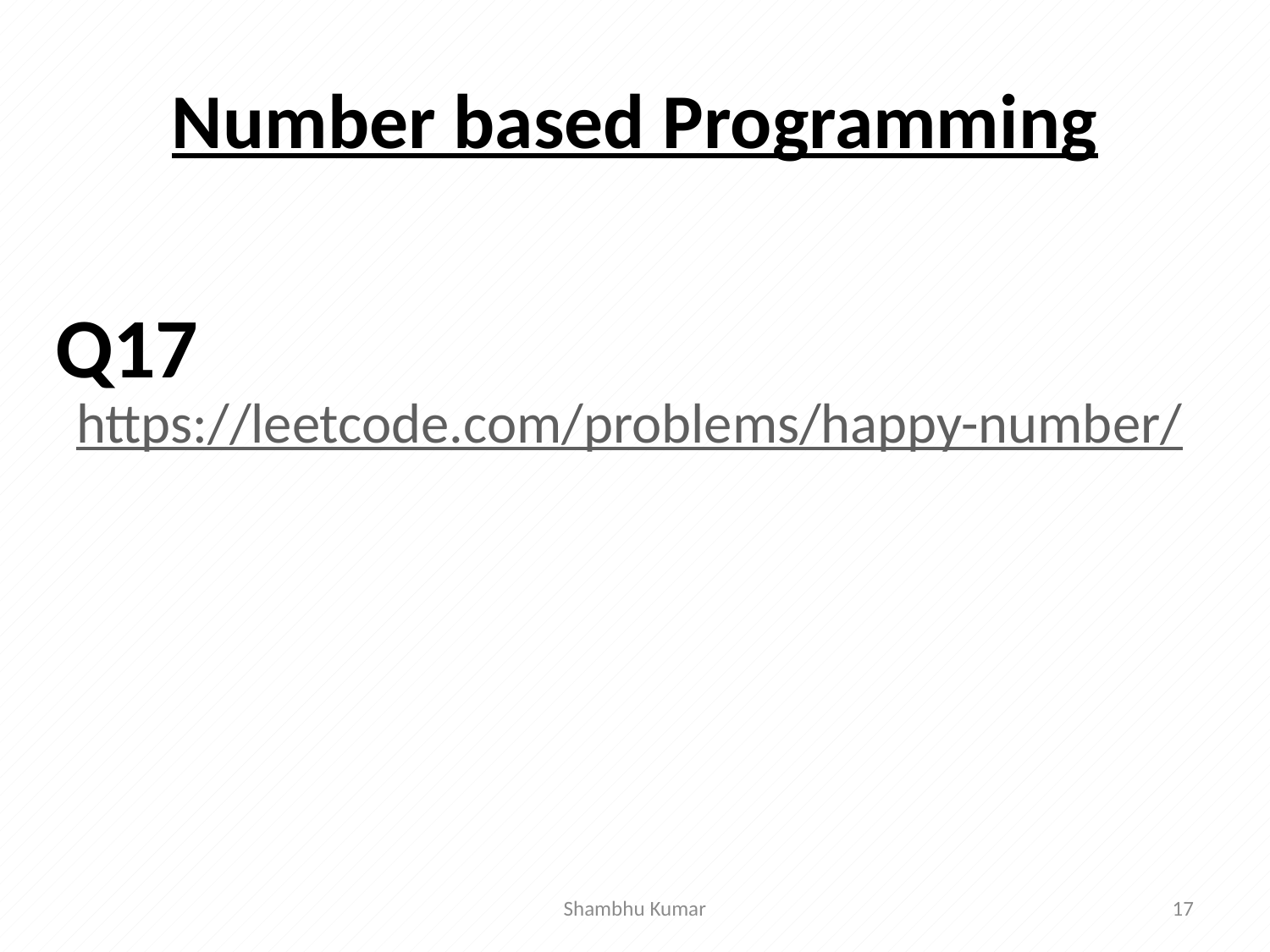

# Number based Programming

https://leetcode.com/problems/happy-number/

Q17
Shambhu Kumar
17